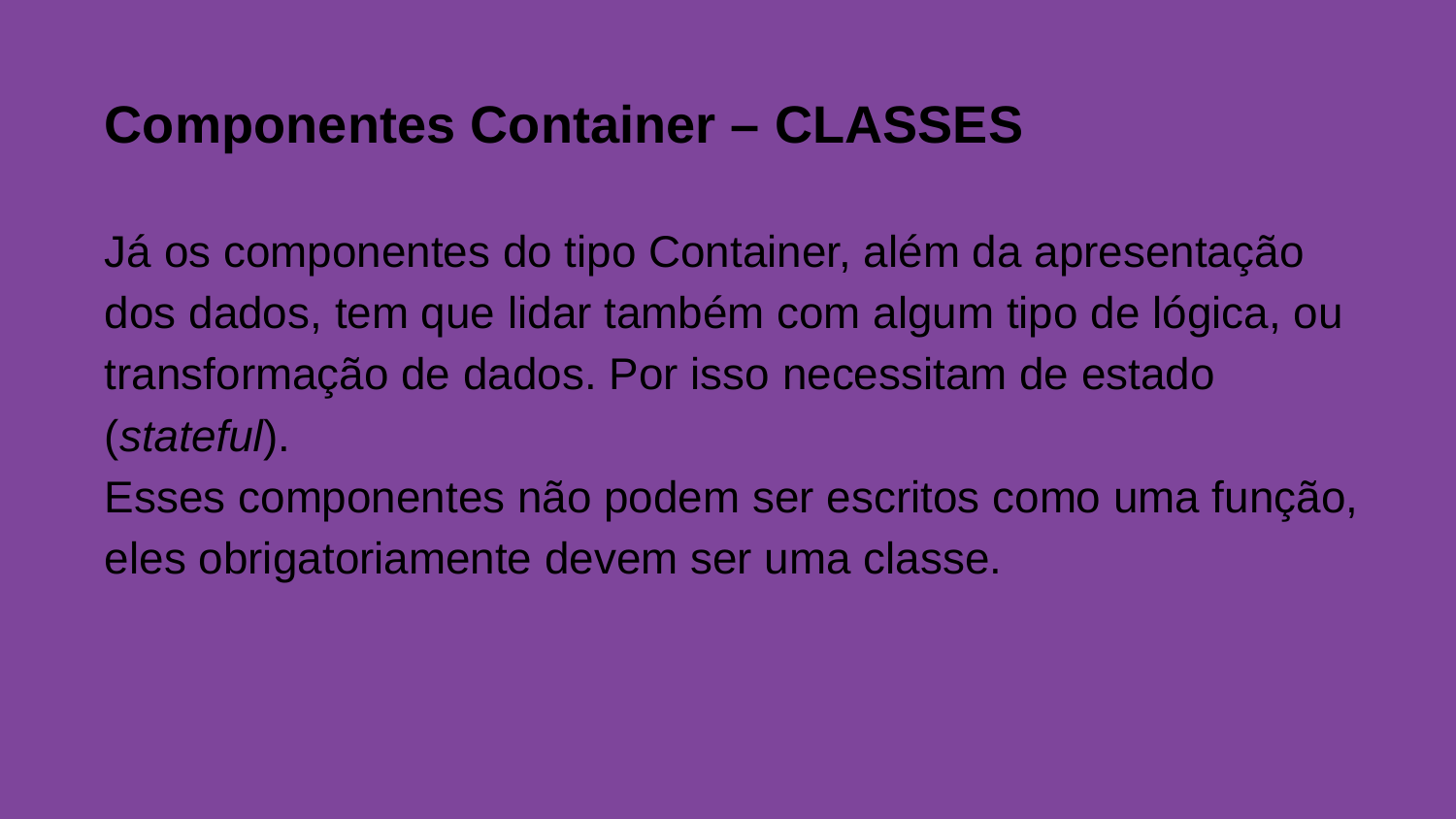

Componentes Container – CLASSES

Já os componentes do tipo Container, além da apresentação dos dados, tem que lidar também com algum tipo de lógica, ou transformação de dados. Por isso necessitam de estado (stateful). 
Esses componentes não podem ser escritos como uma função, eles obrigatoriamente devem ser uma classe.